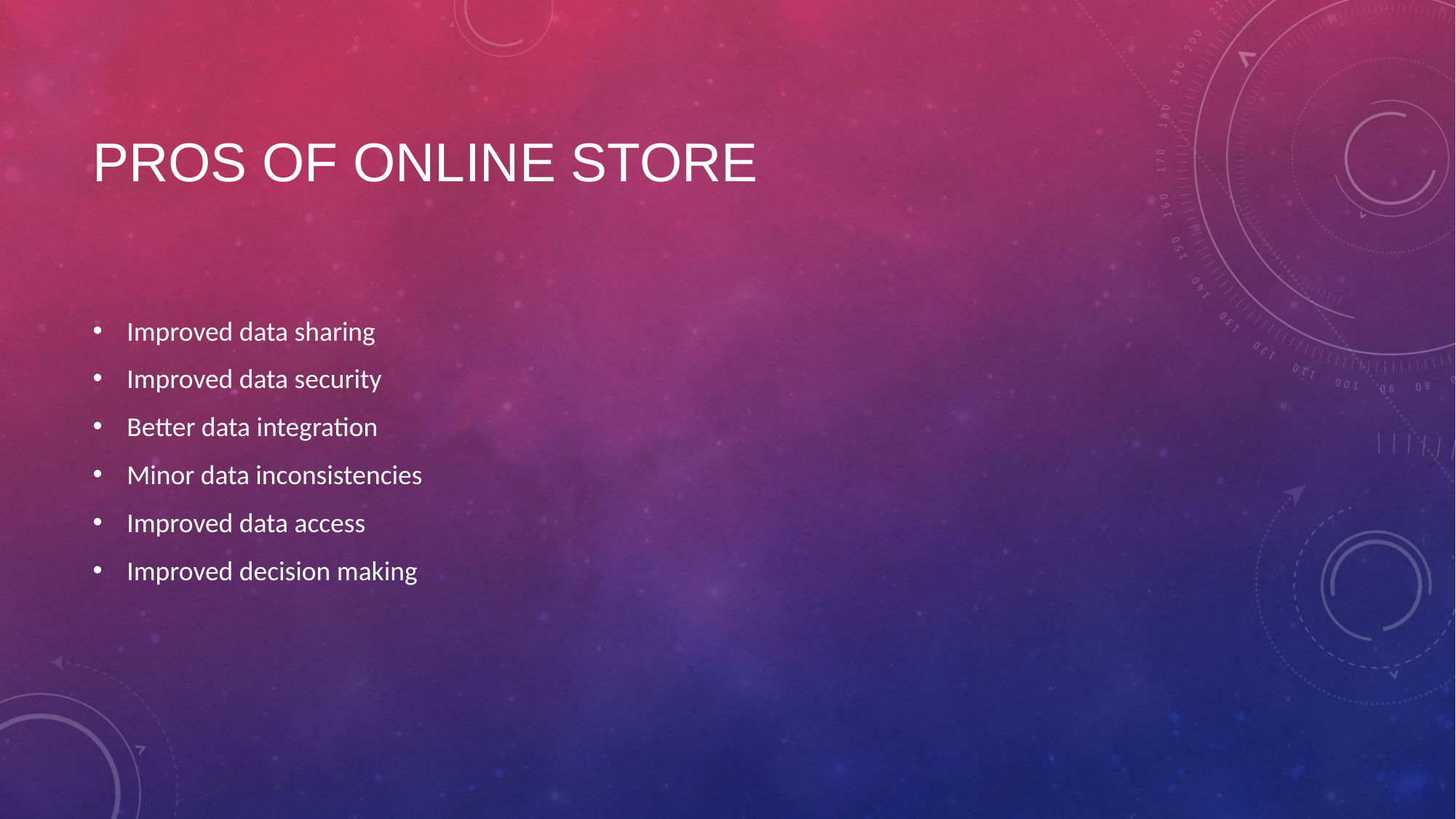

# PROS OF ONLINE STORE
Improved data sharing
Improved data security
Better data integration
Minor data inconsistencies
Improved data access
Improved decision making